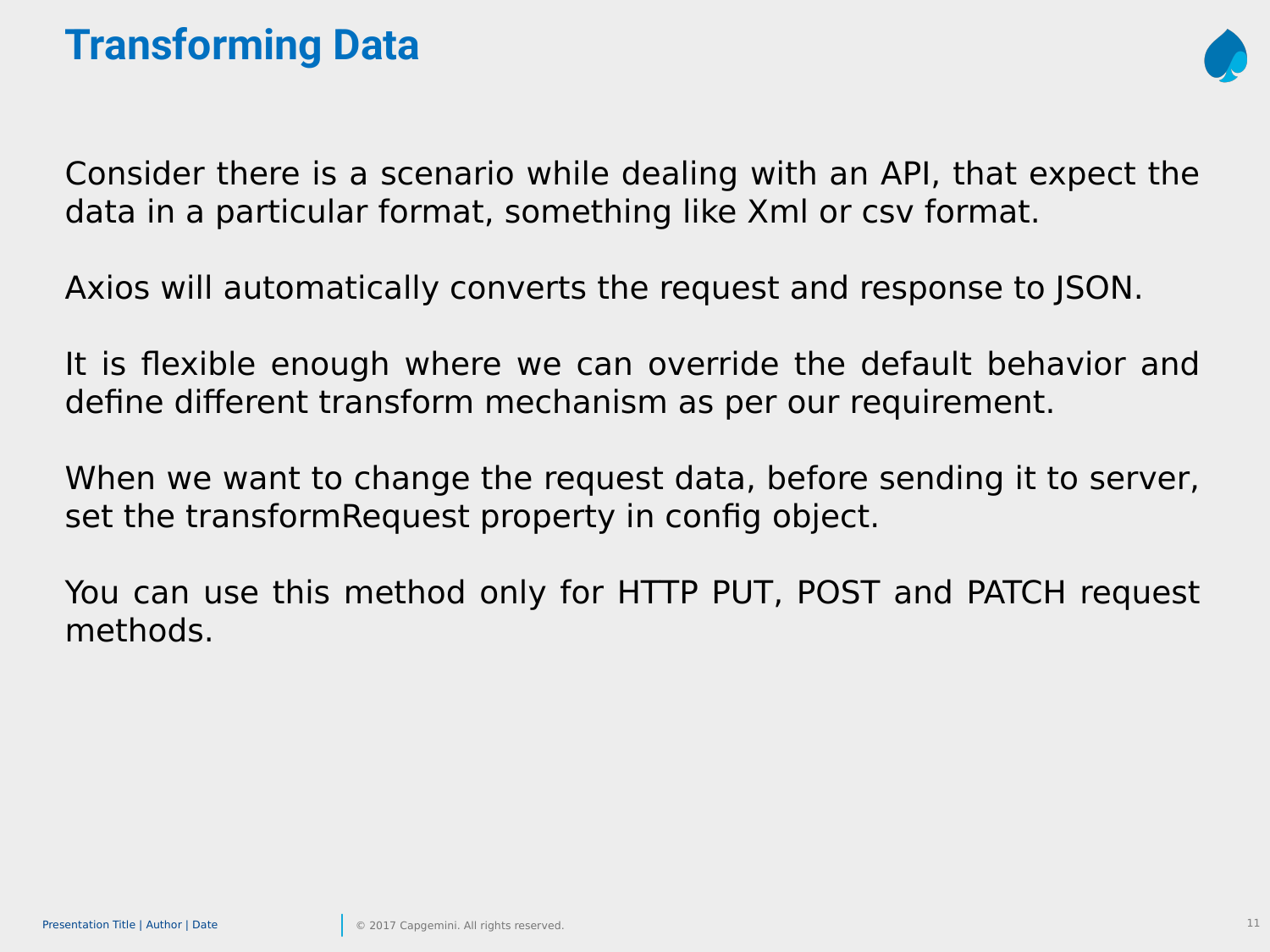

Transforming Data
Consider there is a scenario while dealing with an API, that expect the data in a particular format, something like Xml or csv format.

Axios will automatically converts the request and response to JSON.

It is flexible enough where we can override the default behavior and define different transform mechanism as per our requirement.

When we want to change the request data, before sending it to server, set the transformRequest property in config object.

You can use this method only for HTTP PUT, POST and PATCH request methods.